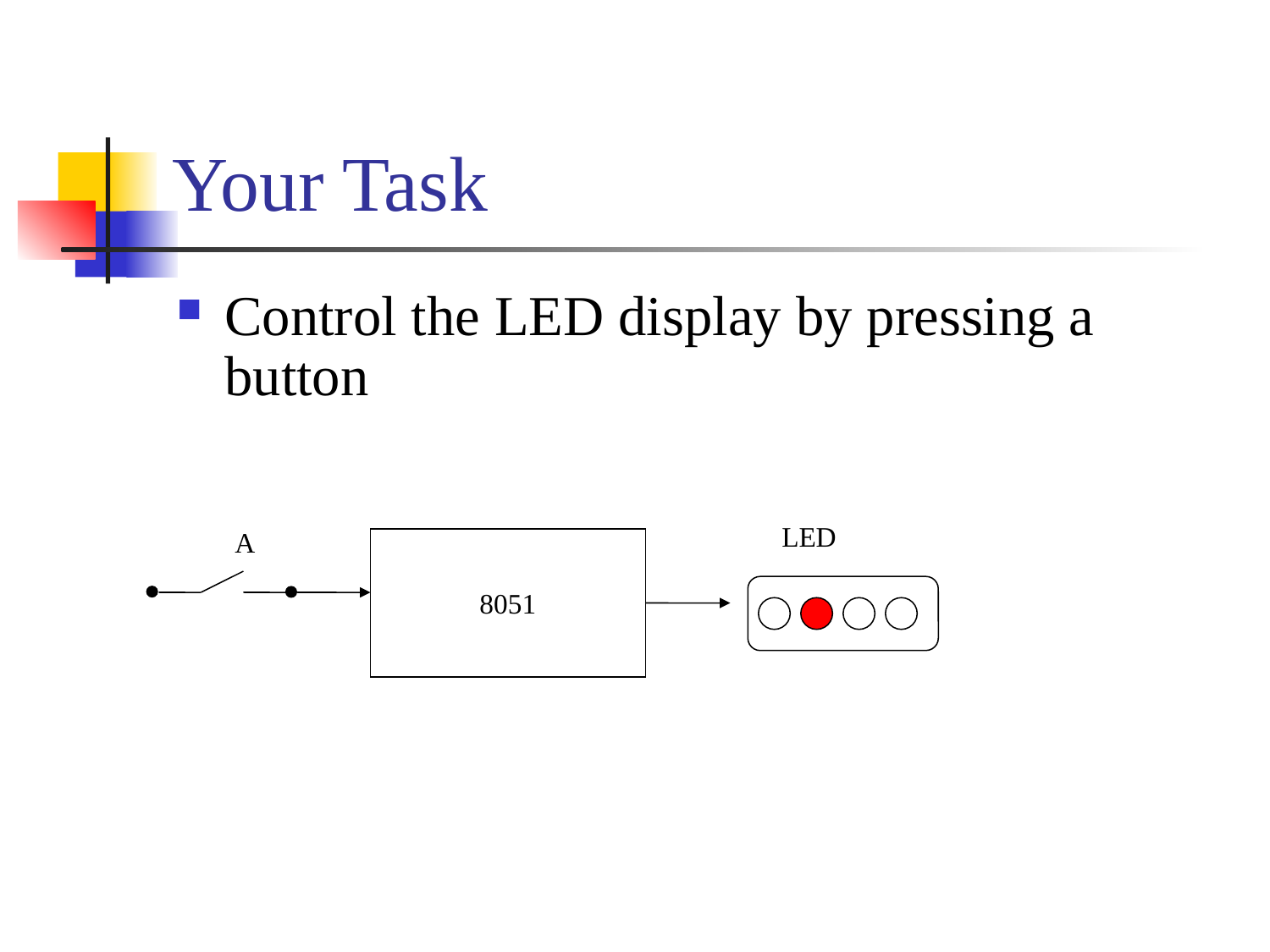

# Your Task
Control the LED display by pressing a button
LED

A
8051